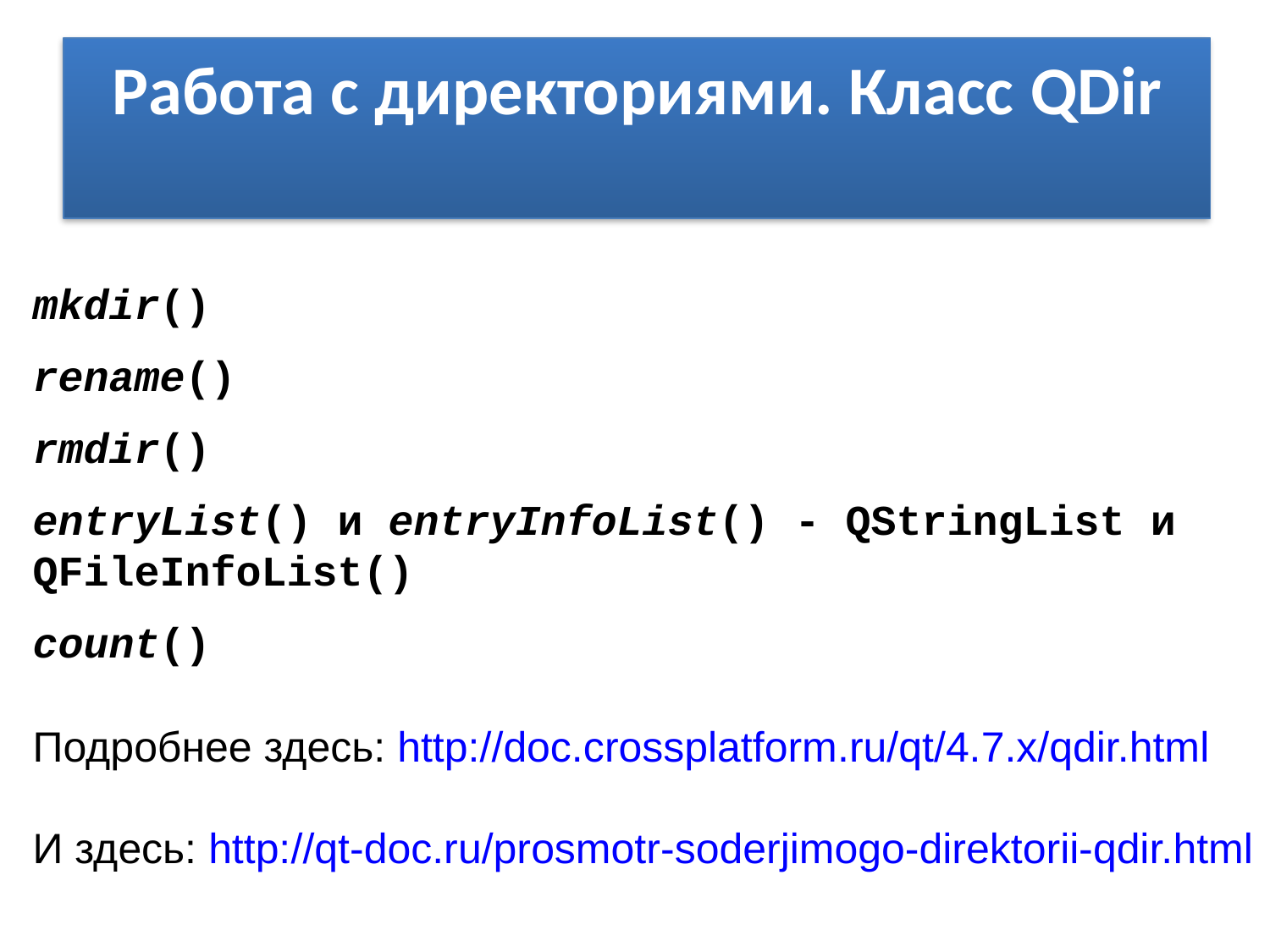

# Работа с директориями. Класс QDir
mkdir()
rename()
rmdir()
entryList() и entryInfoList() - QStringList и QFileInfoList()
count()

Подробнее здесь: http://doc.crossplatform.ru/qt/4.7.x/qdir.html

И здесь: http://qt-doc.ru/prosmotr-soderjimogo-direktorii-qdir.html